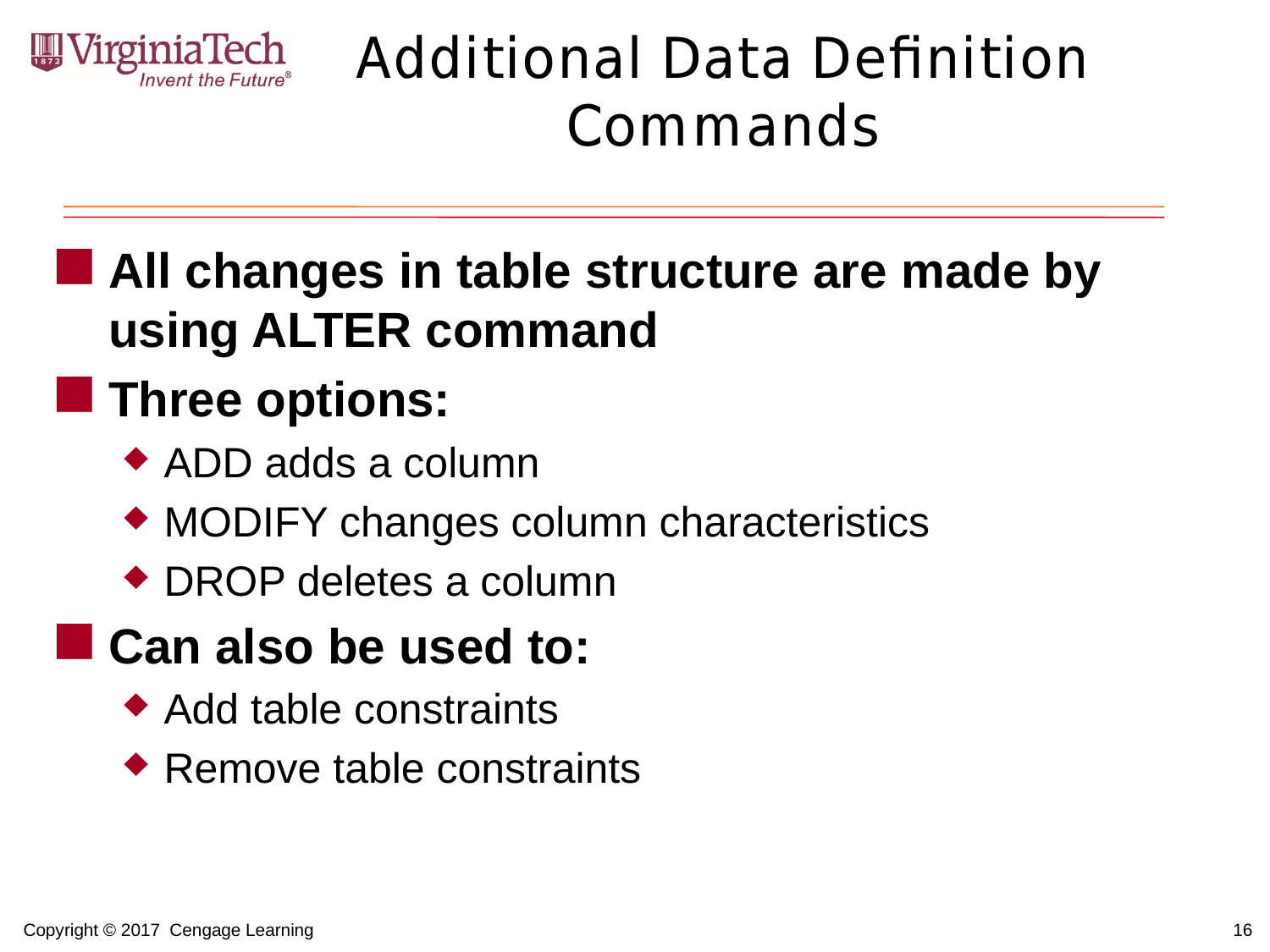

# Additional Data Definition Commands
All changes in table structure are made by using ALTER command
Three options:
ADD adds a column
MODIFY changes column characteristics
DROP deletes a column
Can also be used to:
Add table constraints
Remove table constraints
16
Copyright © 2017  Cengage Learning